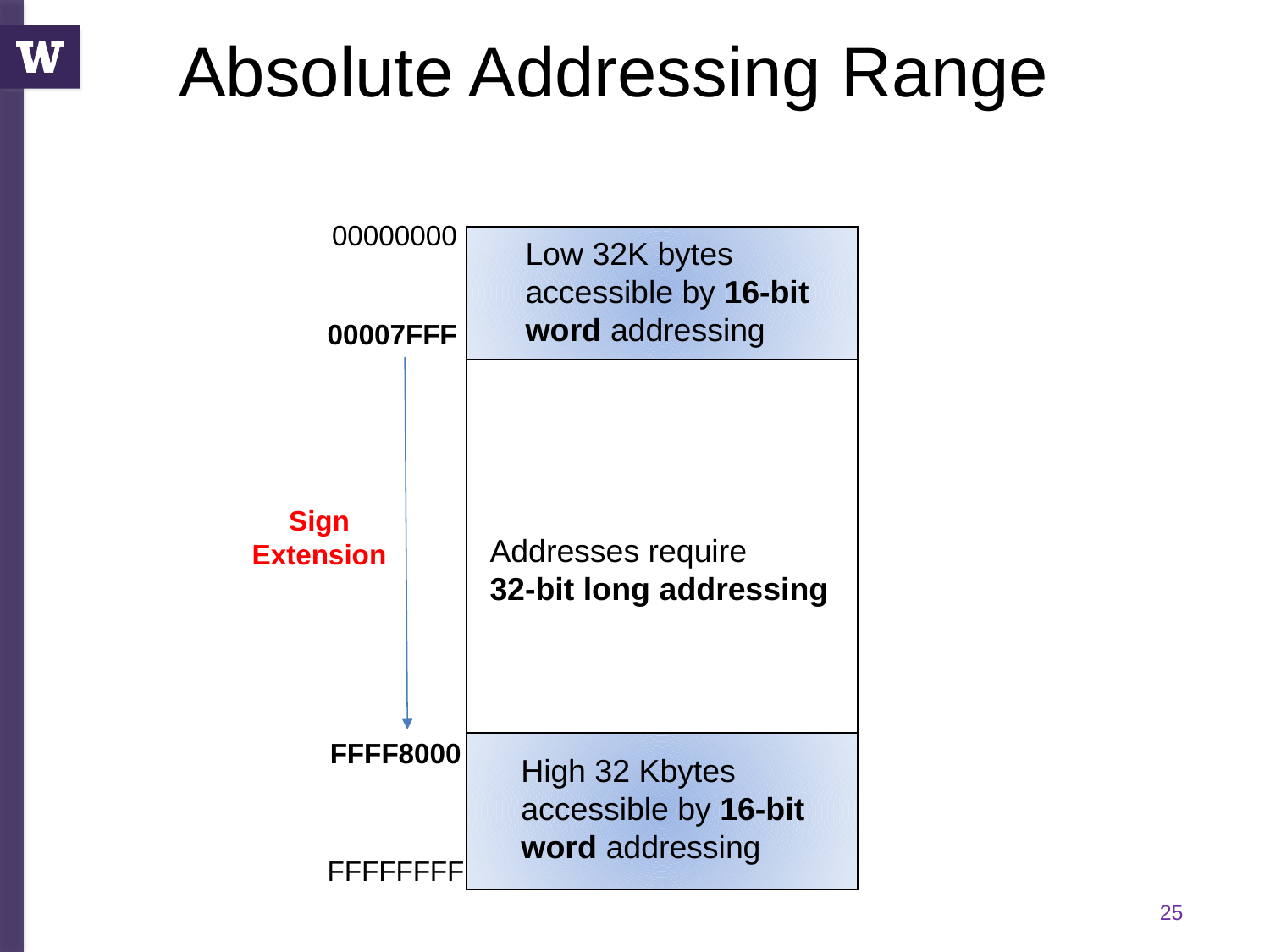

# Absolute Addressing Range

00000000
|  |
| --- |
|  |
|  |
Low 32K bytes accessible by 16-bit word addressing
00007FFF
Sign Extension
Addresses require
32-bit long addressing
FFFF8000
High 32 Kbytes accessible by 16-bit word addressing
FFFFFFFF